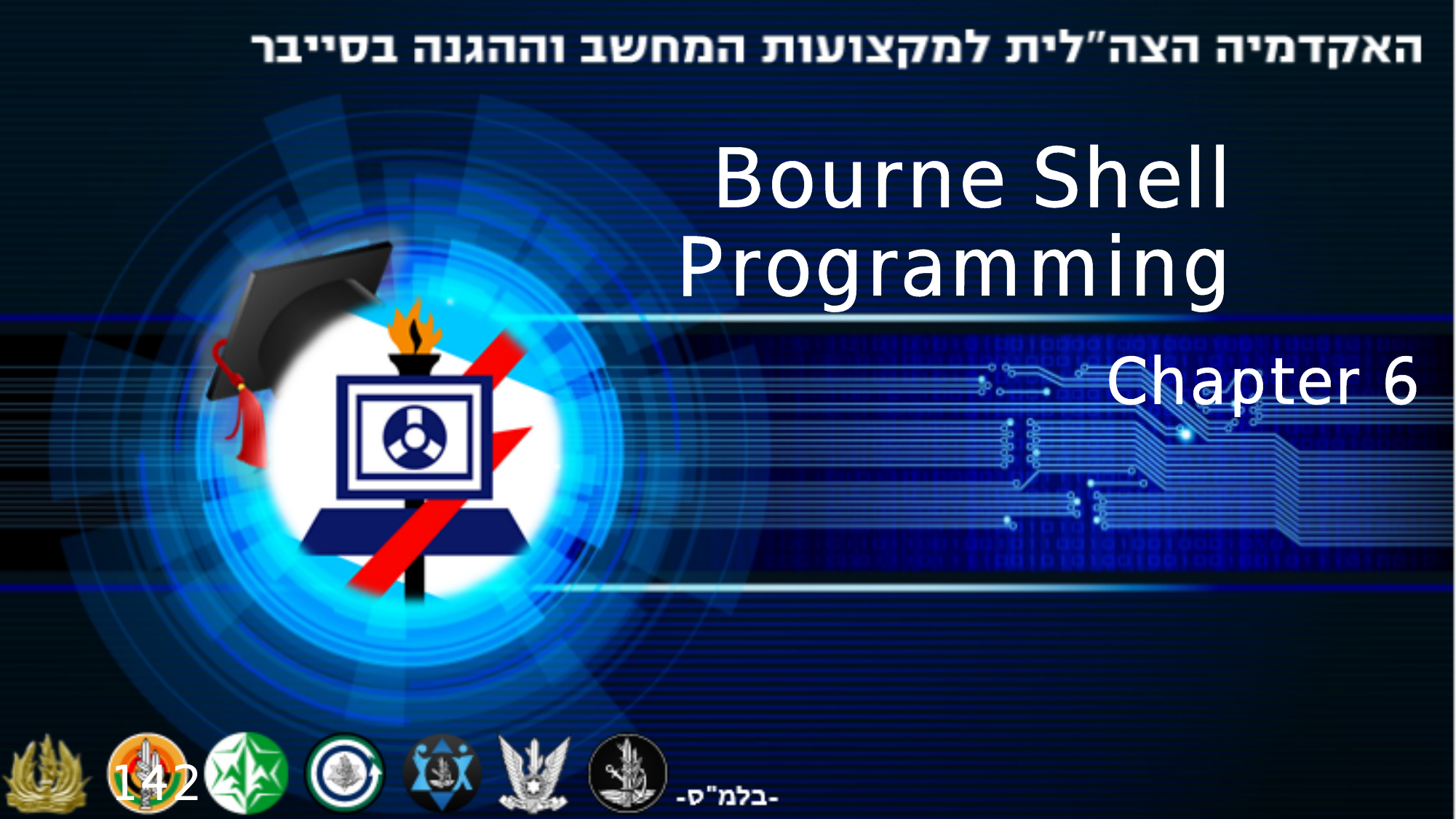

# Bourne Shell Programming
Chapter 6

142